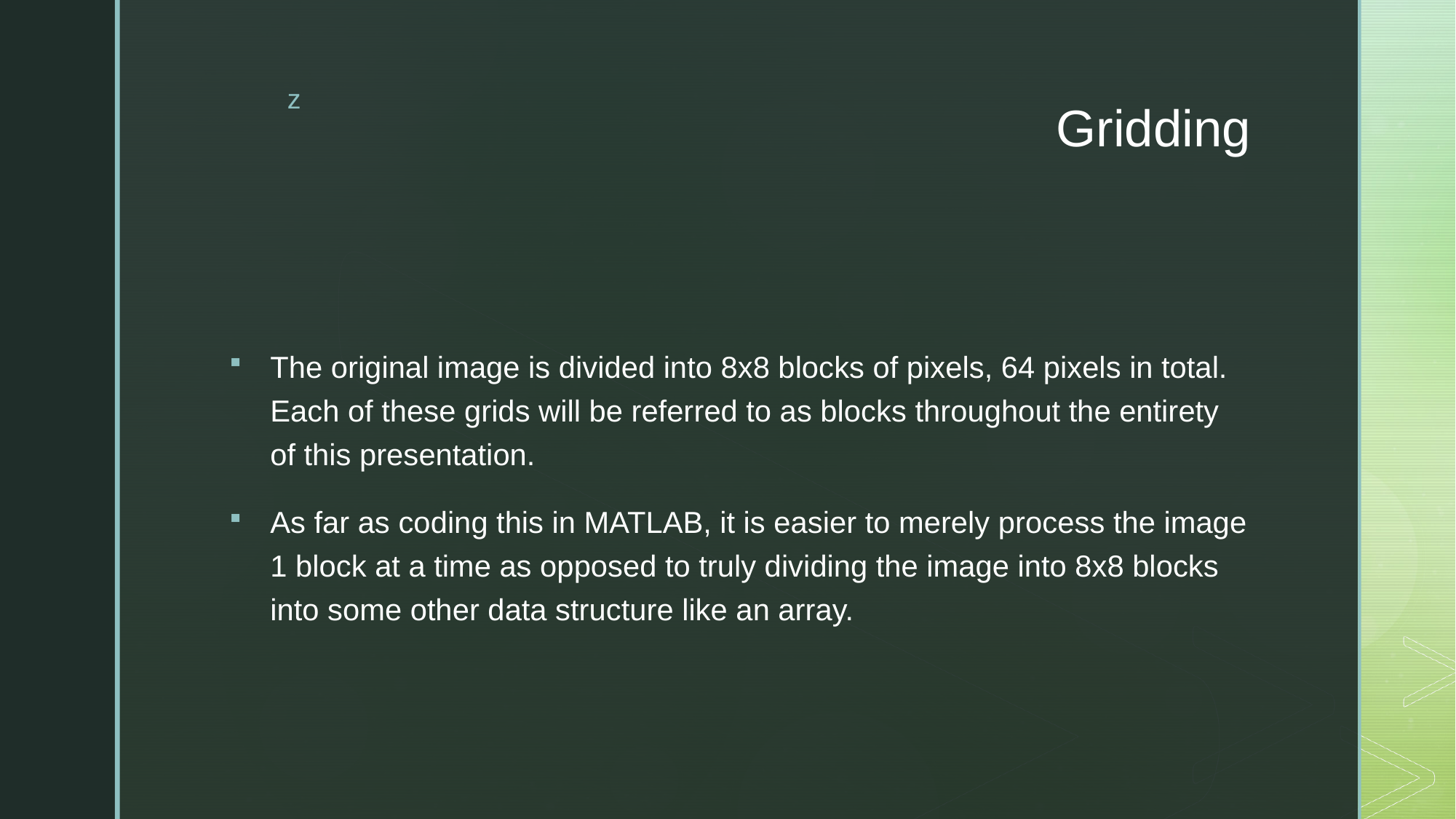

# Gridding
The original image is divided into 8x8 blocks of pixels, 64 pixels in total. Each of these grids will be referred to as blocks throughout the entirety of this presentation.
As far as coding this in MATLAB, it is easier to merely process the image 1 block at a time as opposed to truly dividing the image into 8x8 blocks into some other data structure like an array.